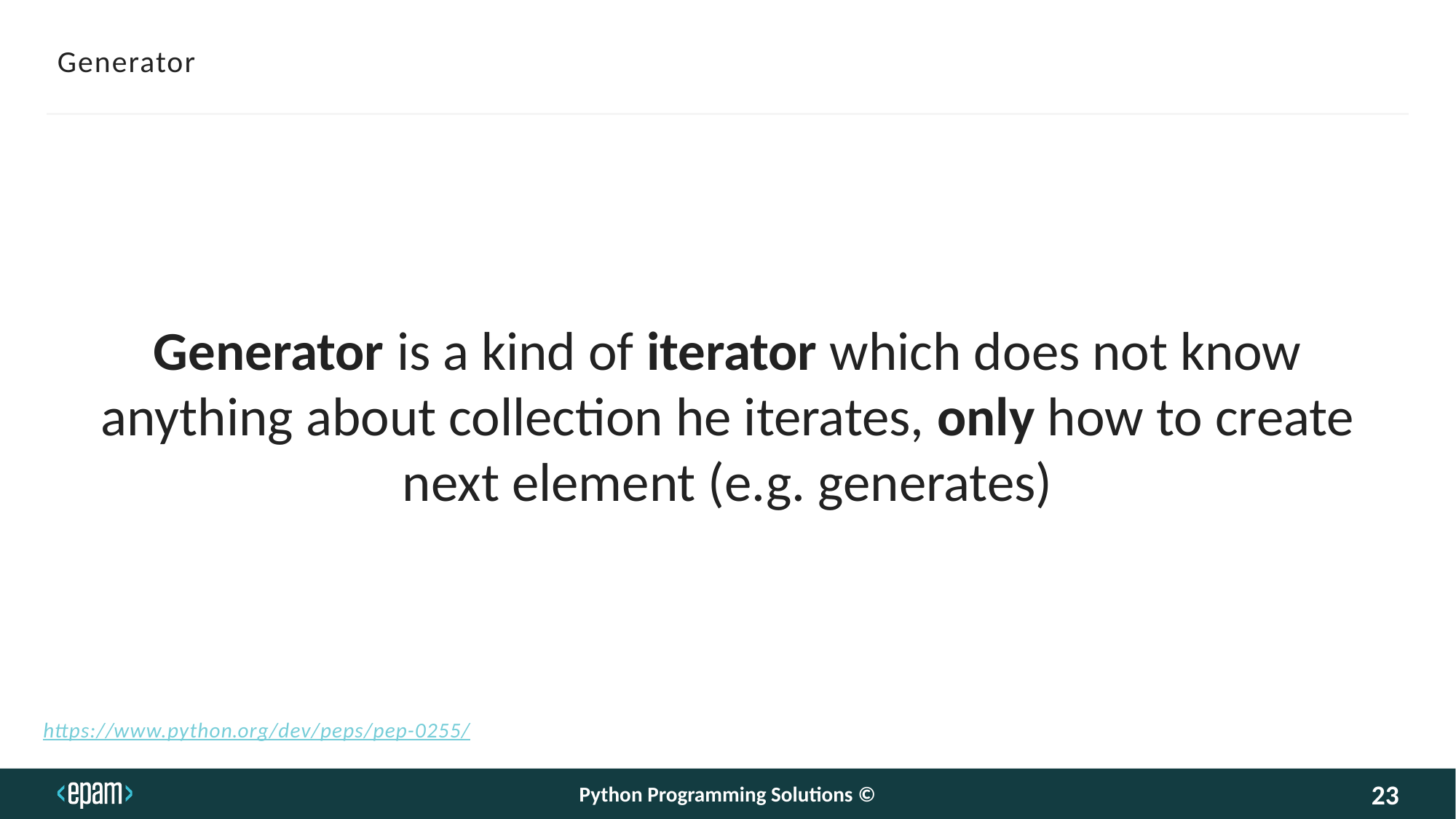

# Generator
Generator is a kind of iterator which does not know anything about collection he iterates, only how to create next element (e.g. generates)

https://www.python.org/dev/peps/pep-0255/
Python Programming Solutions ©
23